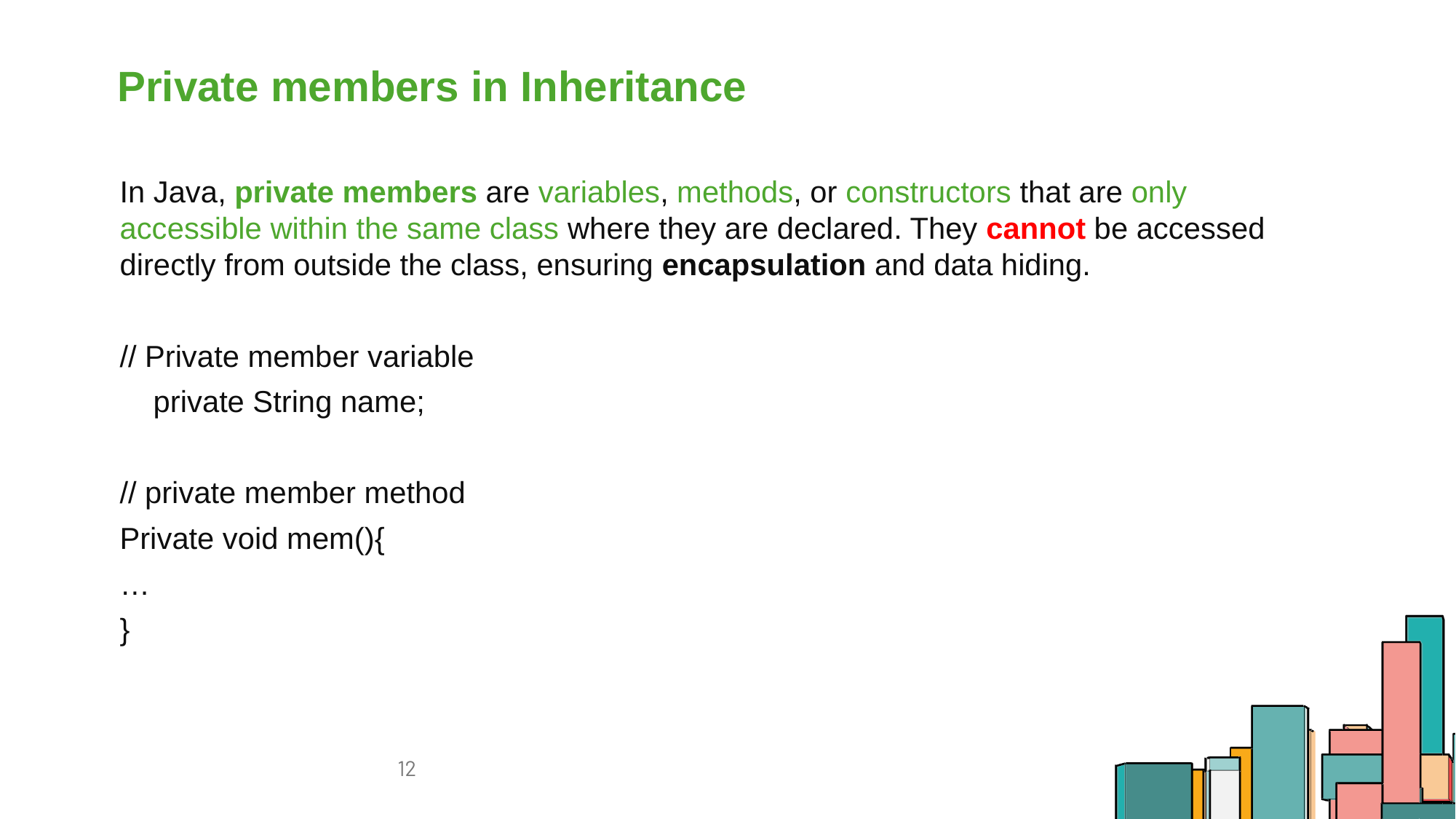

# Private members in Inheritance
In Java, private members are variables, methods, or constructors that are only accessible within the same class where they are declared. They cannot be accessed directly from outside the class, ensuring encapsulation and data hiding.

// Private member variable
    private String name;

// private member method
Private void mem(){
…
}
12